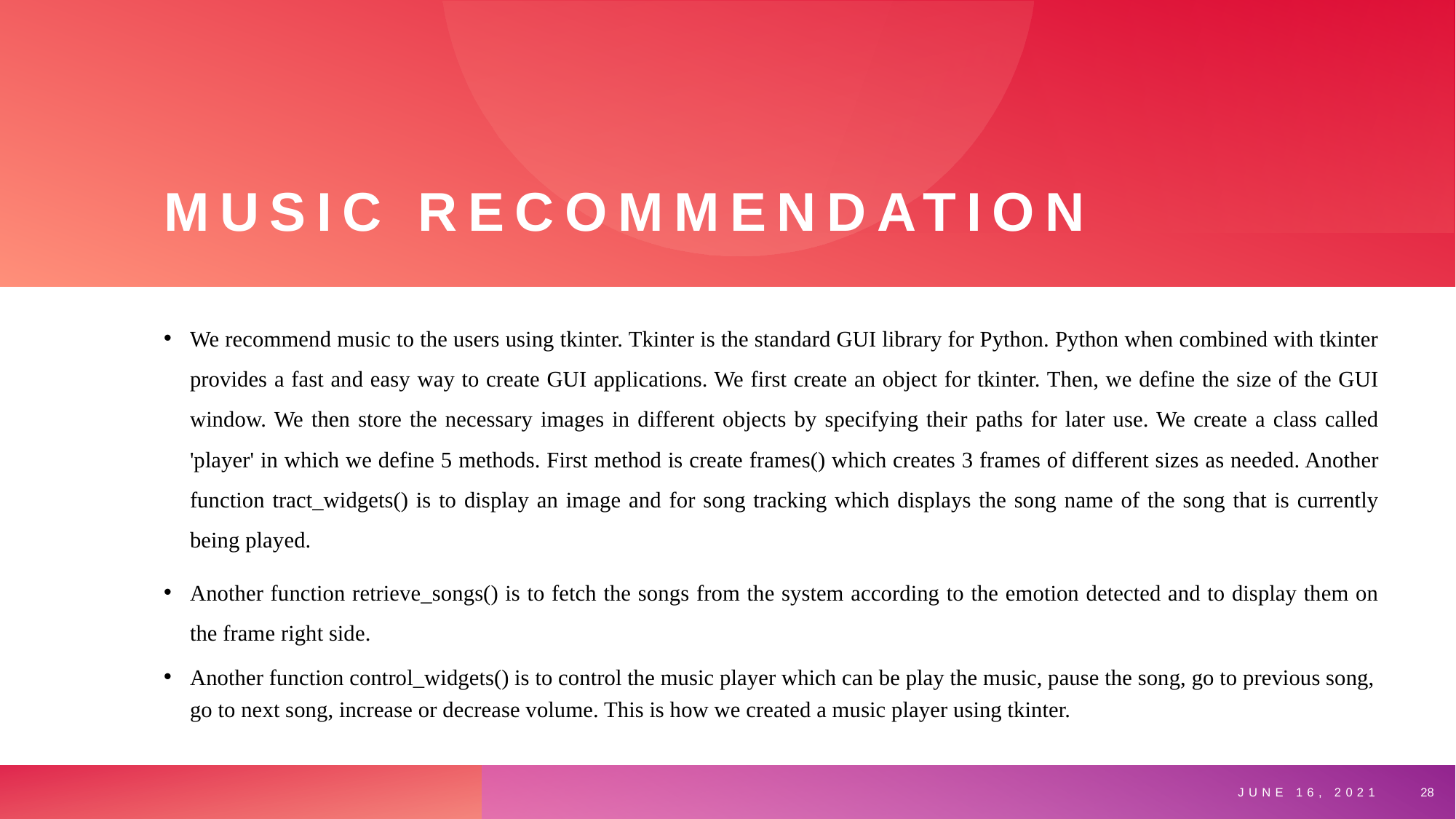

# Music recommendation
We recommend music to the users using tkinter. Tkinter is the standard GUI library for Python. Python when combined with tkinter provides a fast and easy way to create GUI applications. We first create an object for tkinter. Then, we define the size of the GUI window. We then store the necessary images in different objects by specifying their paths for later use. We create a class called 'player' in which we define 5 methods. First method is create frames() which creates 3 frames of different sizes as needed. Another function tract_widgets() is to display an image and for song tracking which displays the song name of the song that is currently being played.
Another function retrieve_songs() is to fetch the songs from the system according to the emotion detected and to display them on the frame right side.
Another function control_widgets() is to control the music player which can be play the music, pause the song, go to previous song, go to next song, increase or decrease volume. This is how we created a music player using tkinter.
JUNE 16, 2021
28